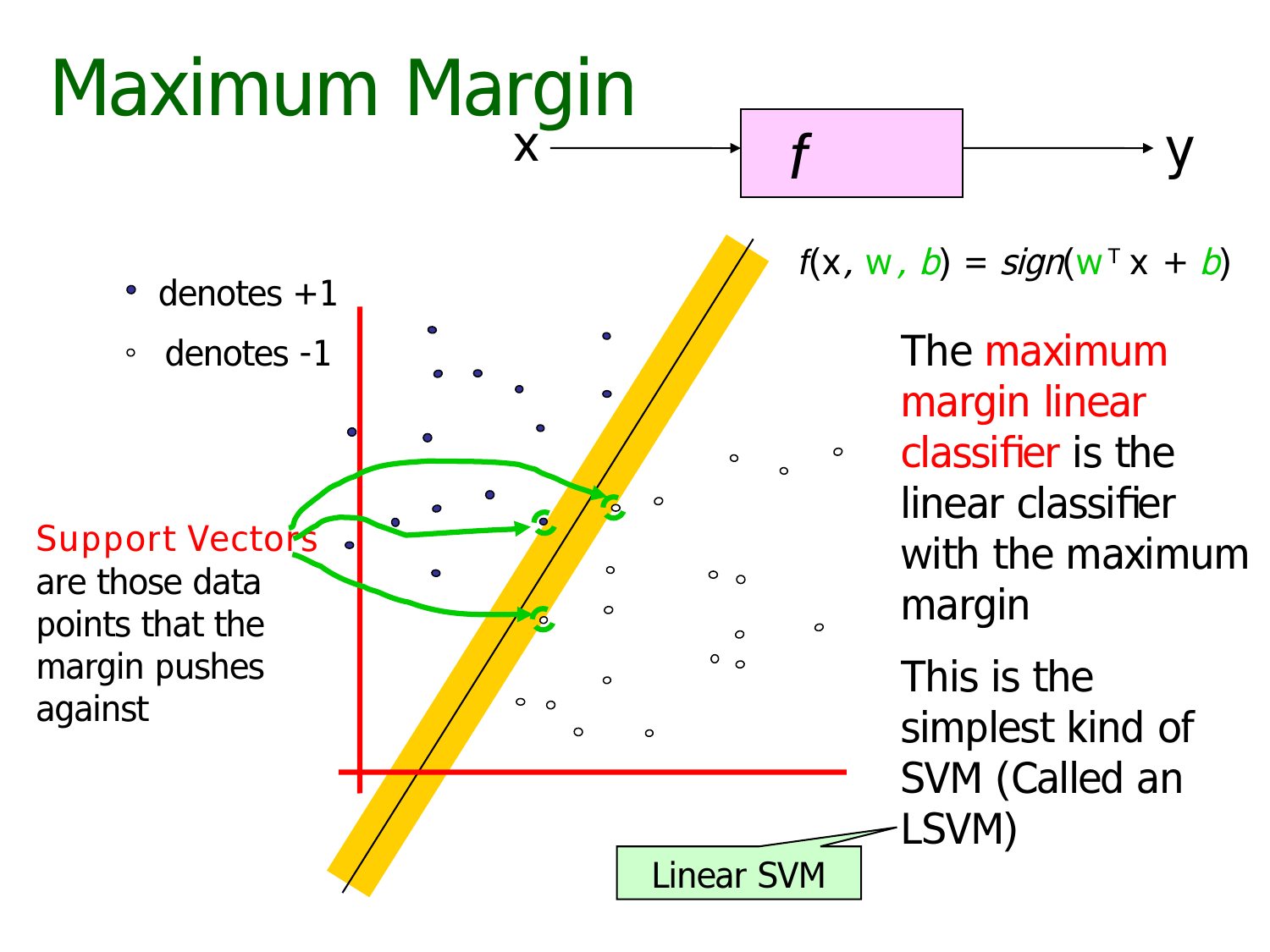

# Maximum Margin
x
y
f

f(x, w, b) = sign(wT x + b)
denotes +1
denotes -1

The maximum margin linear classifier is the linear classifier with the maximum margin
This is the simplest kind of SVM (Called an LSVM)

Support Vectors are those data points that the margin pushes against

Linear SVM